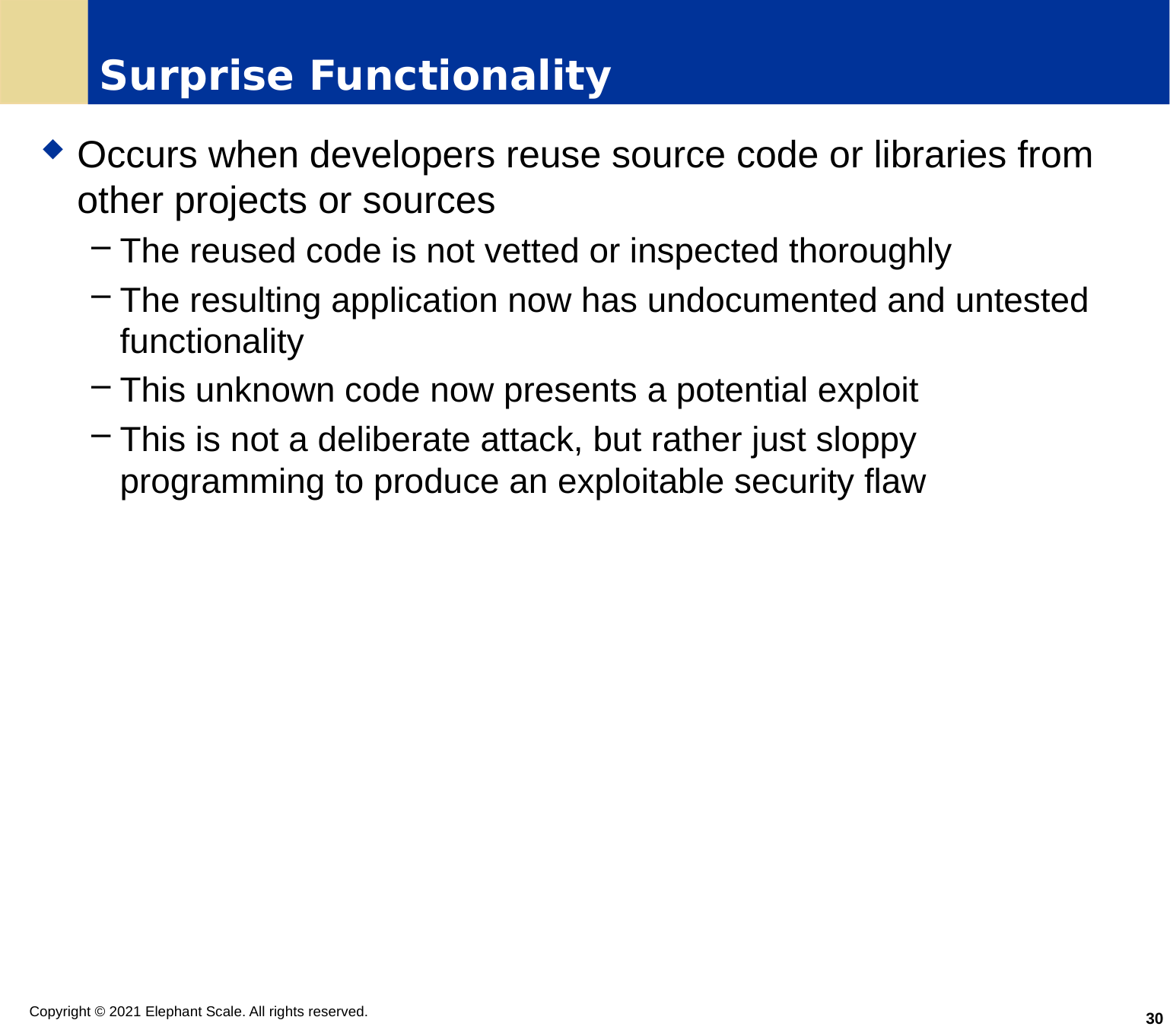

# Surprise Functionality
Occurs when developers reuse source code or libraries from other projects or sources
The reused code is not vetted or inspected thoroughly
The resulting application now has undocumented and untested functionality
This unknown code now presents a potential exploit
This is not a deliberate attack, but rather just sloppy programming to produce an exploitable security flaw
30
Copyright © 2021 Elephant Scale. All rights reserved.